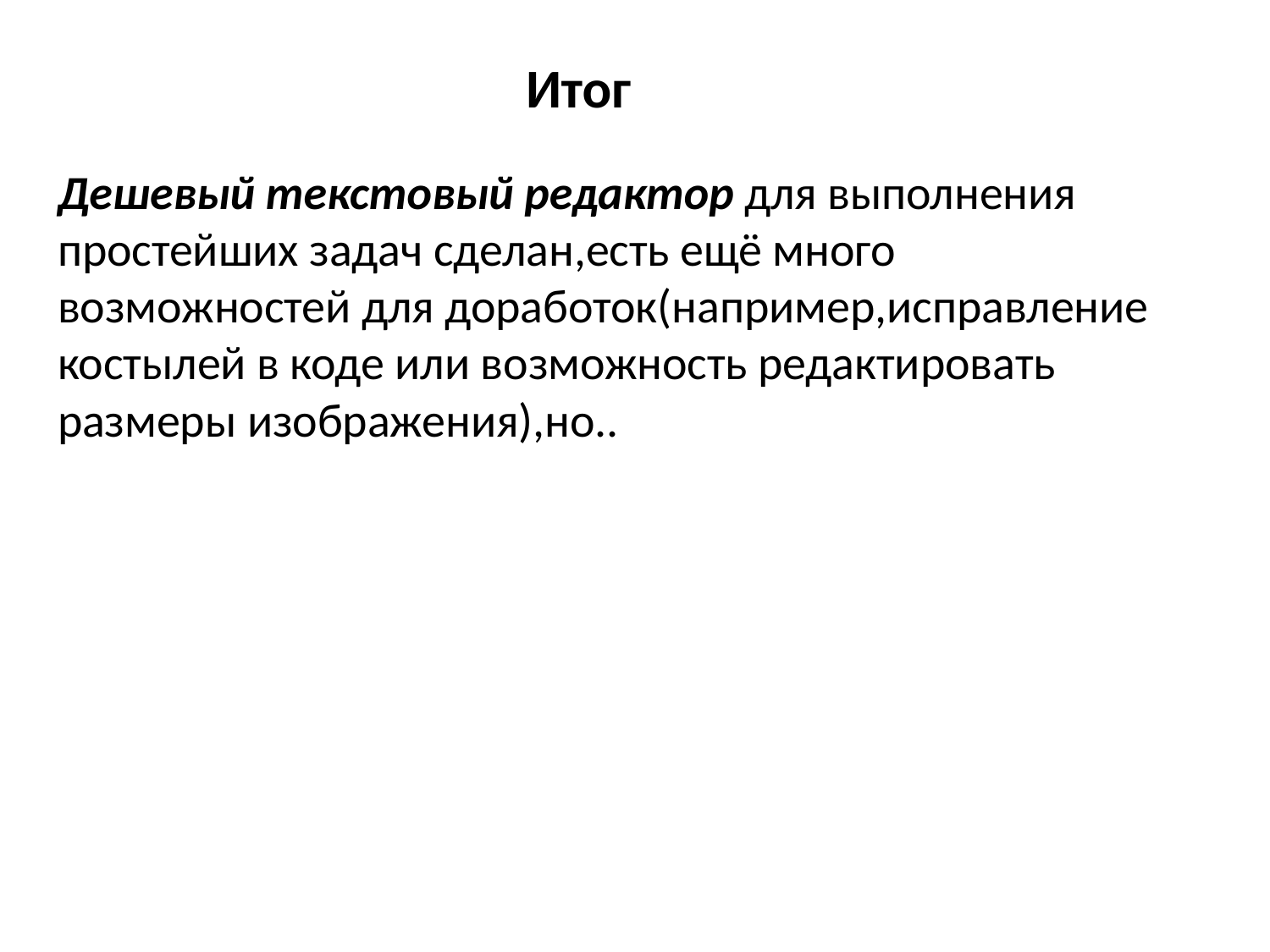

# Итог
Дешевый текстовый редактор для выполнения простейших задач сделан,есть ещё много возможностей для доработок(например,исправление костылей в коде или возможность редактировать размеры изображения),но..